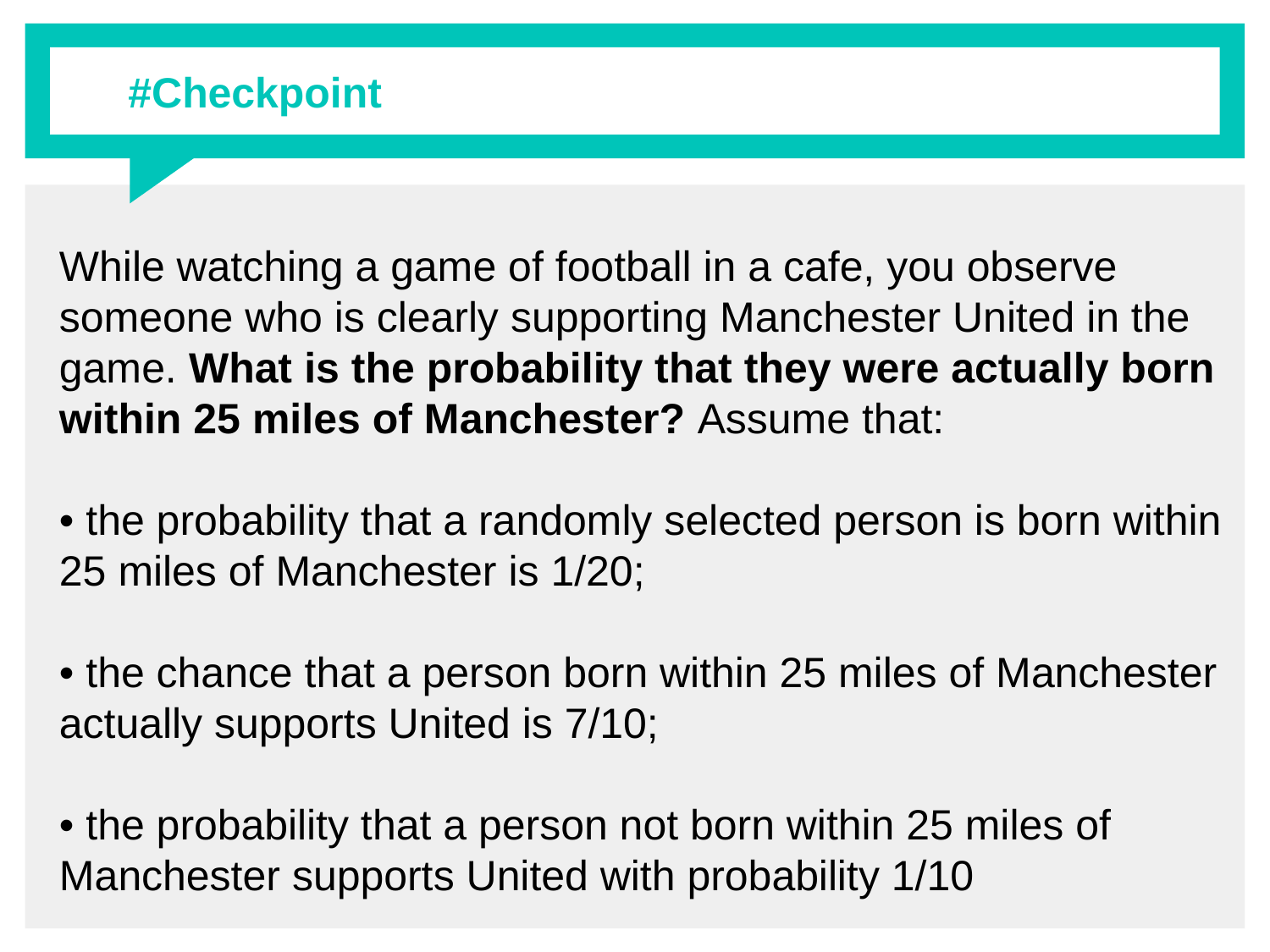

# #Checkpoint

While watching a game of football in a cafe, you observe someone who is clearly supporting Manchester United in the game. What is the probability that they were actually born within 25 miles of Manchester? Assume that:

• the probability that a randomly selected person is born within 25 miles of Manchester is 1/20;

• the chance that a person born within 25 miles of Manchester actually supports United is 7/10;

• the probability that a person not born within 25 miles of Manchester supports United with probability 1/10